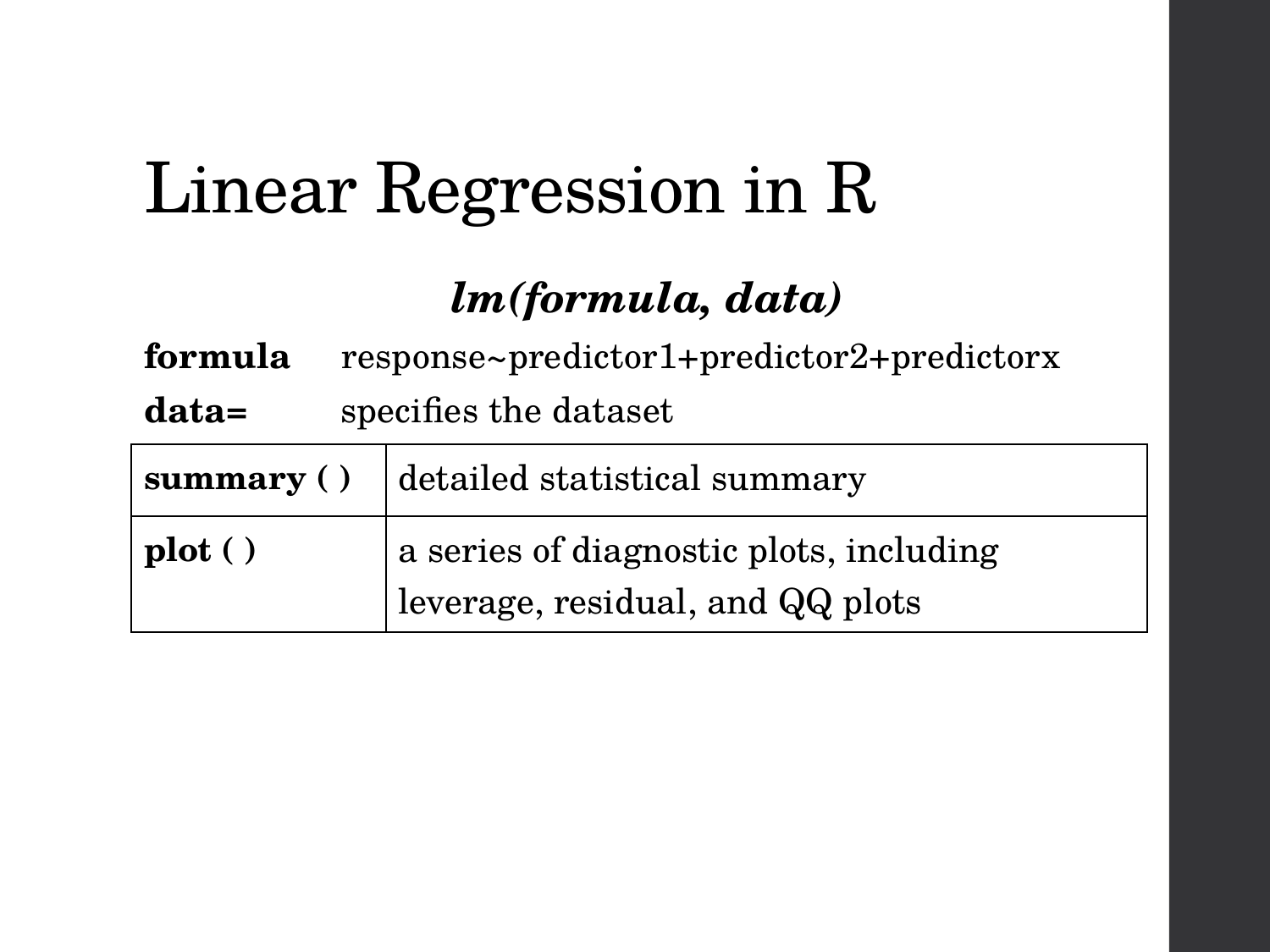

# Linear Regression in R
lm(formula, data)
formula     response~predictor1+predictor2+predictorx
data=	       specifies the dataset

| summary ( ) | detailed statistical summary |
| --- | --- |
| plot ( ) | a series of diagnostic plots, including leverage, residual, and QQ plots |